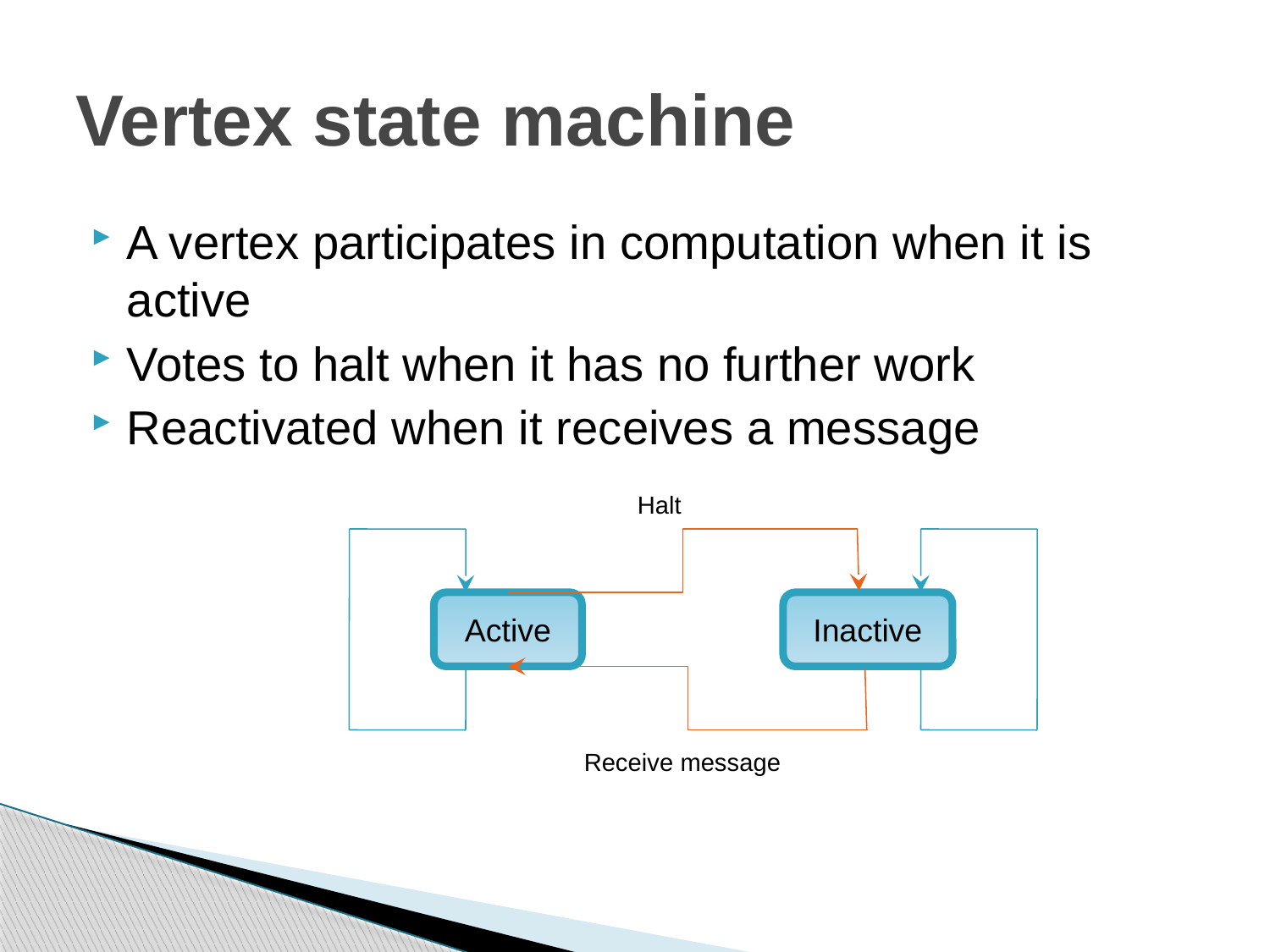

# Vertex state machine
A vertex participates in computation when it is active
Votes to halt when it has no further work
Reactivated when it receives a message

Halt
Active
Inactive
Receive message